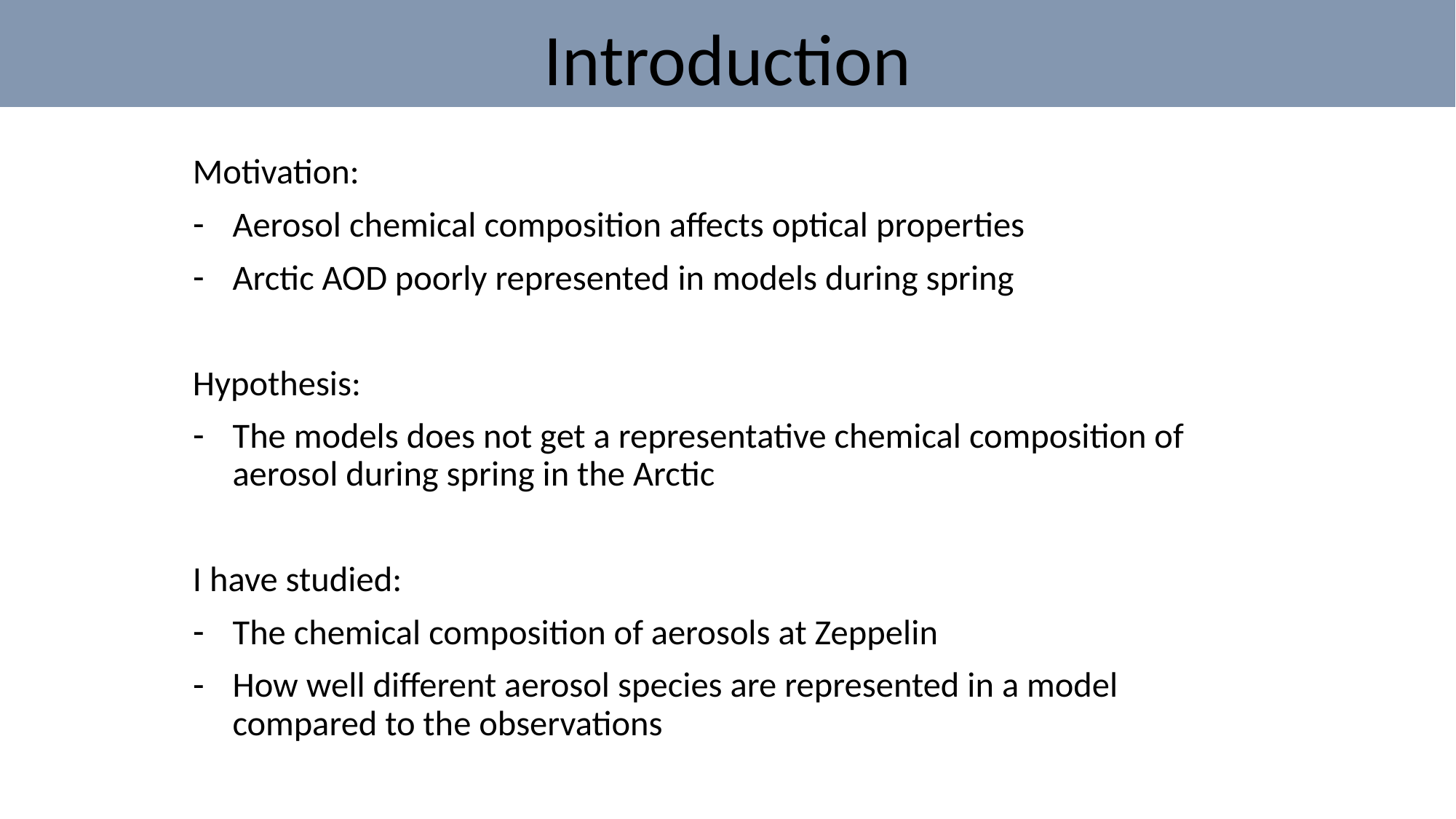

# Introduction
Motivation:
Aerosol chemical composition affects optical properties
Arctic AOD poorly represented in models during spring

Hypothesis:
The models does not get a representative chemical composition of aerosol during spring in the Arctic

I have studied:
The chemical composition of aerosols at Zeppelin
How well different aerosol species are represented in a model compared to the observations